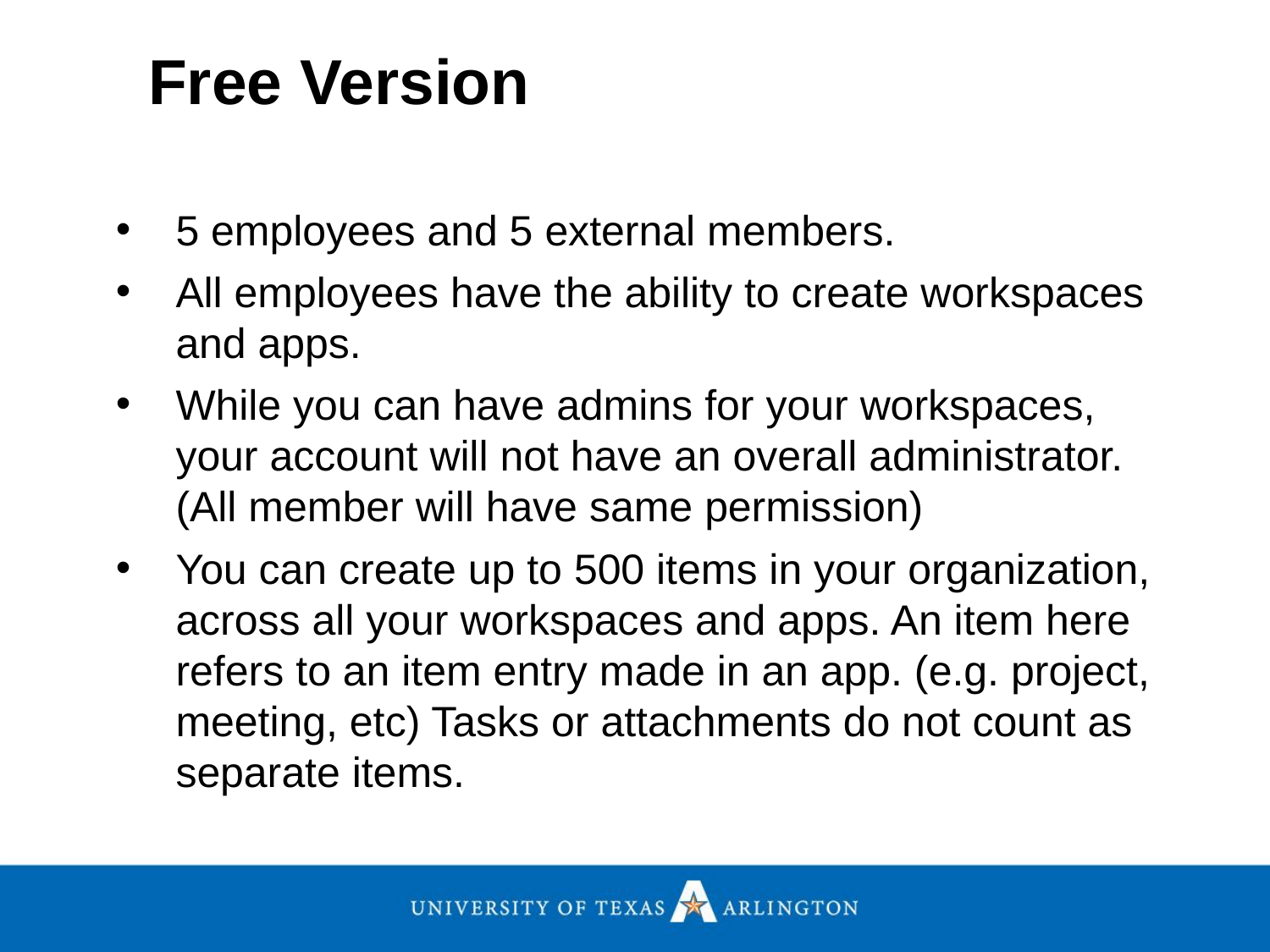

Free Version
5 employees and 5 external members.
All employees have the ability to create workspaces and apps.
While you can have admins for your workspaces, your account will not have an overall administrator. (All member will have same permission)
You can create up to 500 items in your organization, across all your workspaces and apps. An item here refers to an item entry made in an app. (e.g. project, meeting, etc) Tasks or attachments do not count as separate items.